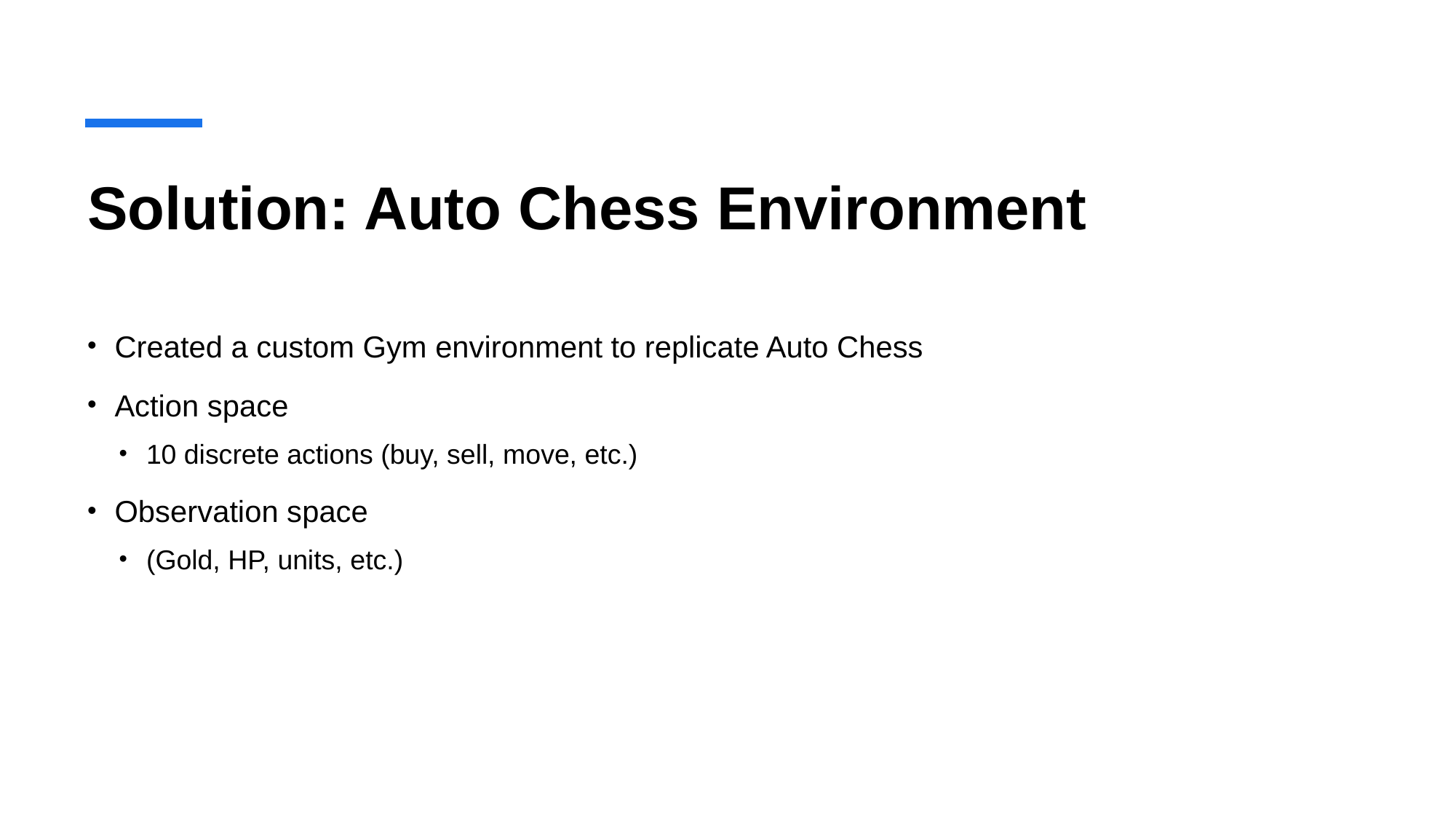

# Solution: Auto Chess Environment
Created a custom Gym environment to replicate Auto Chess
Action space
10 discrete actions (buy, sell, move, etc.)
Observation space
(Gold, HP, units, etc.)